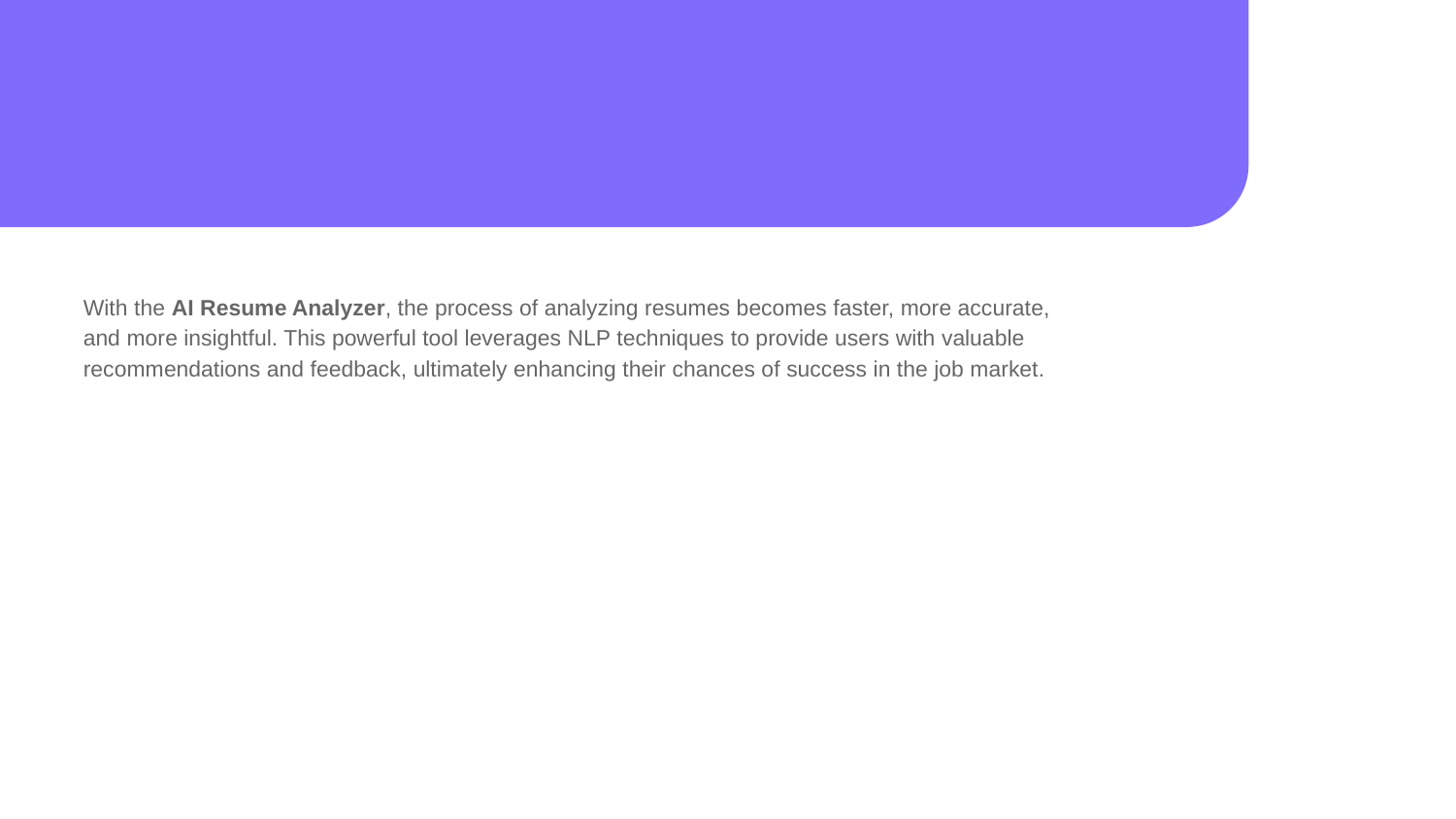

#
With the AI Resume Analyzer, the process of analyzing resumes becomes faster, more accurate, and more insightful. This powerful tool leverages NLP techniques to provide users with valuable recommendations and feedback, ultimately enhancing their chances of success in the job market.